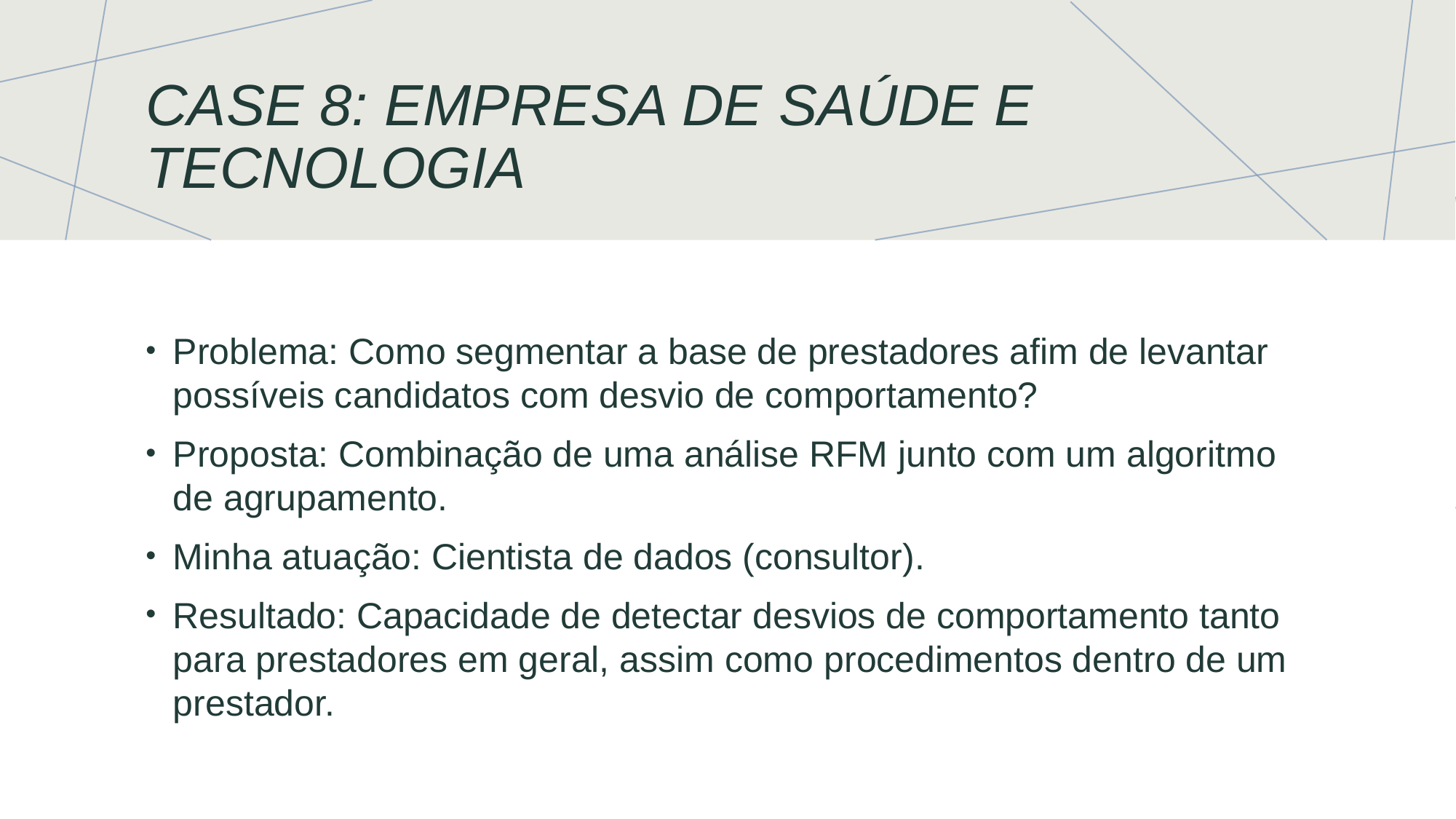

# Case 8: empresa de saúde e tecnologia
Problema: Como segmentar a base de prestadores afim de levantar possíveis candidatos com desvio de comportamento?
Proposta: Combinação de uma análise RFM junto com um algoritmo de agrupamento.
Minha atuação: Cientista de dados (consultor).
Resultado: Capacidade de detectar desvios de comportamento tanto para prestadores em geral, assim como procedimentos dentro de um prestador.